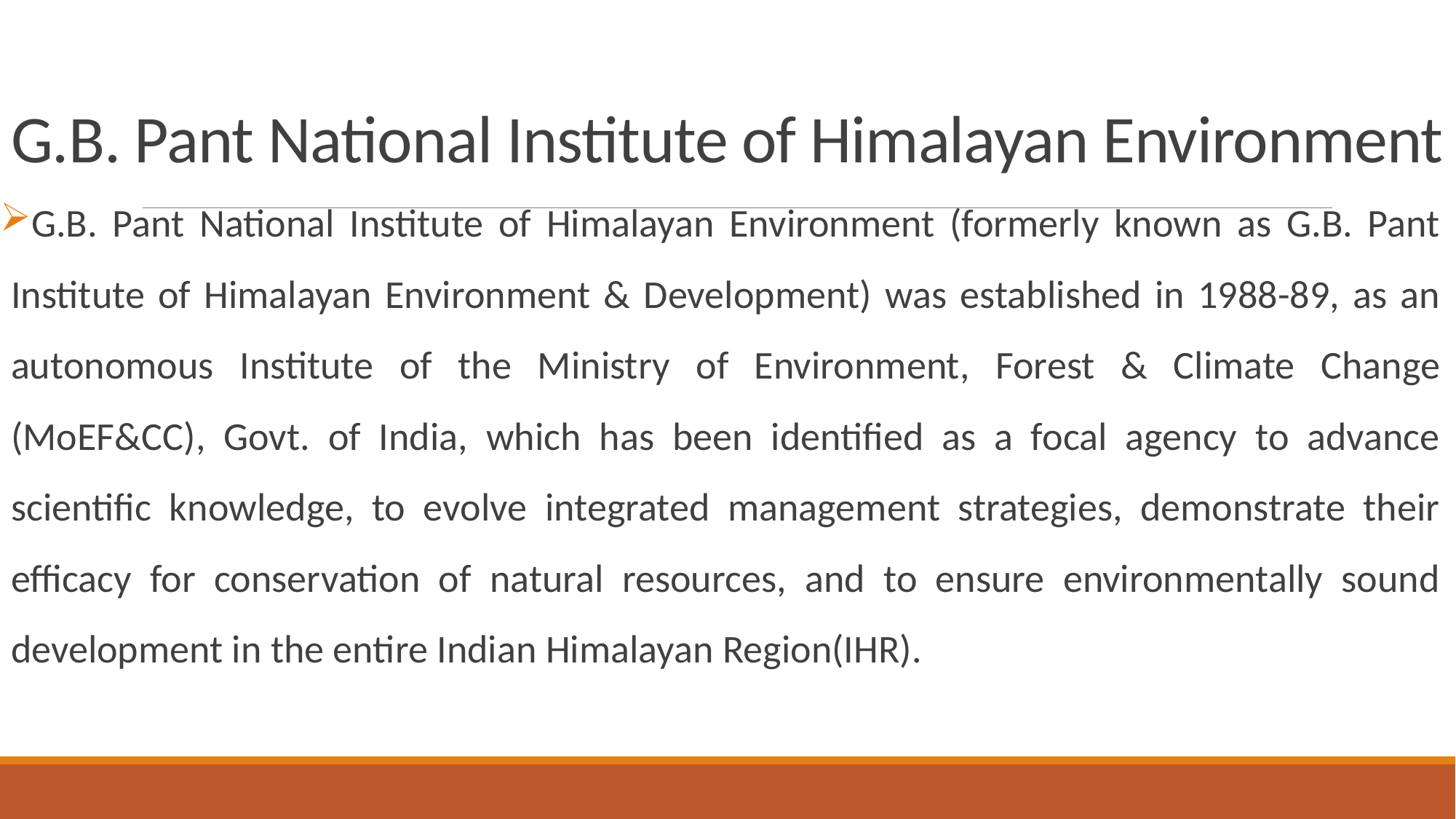

# G.B. Pant National Institute of Himalayan Environment
G.B. Pant National Institute of Himalayan Environment (formerly known as G.B. Pant Institute of Himalayan Environment & Development) was established in 1988-89, as an autonomous Institute of the Ministry of Environment, Forest & Climate Change (MoEF&CC), Govt. of India, which has been identified as a focal agency to advance scientific knowledge, to evolve integrated management strategies, demonstrate their efficacy for conservation of natural resources, and to ensure environmentally sound development in the entire Indian Himalayan Region(IHR).